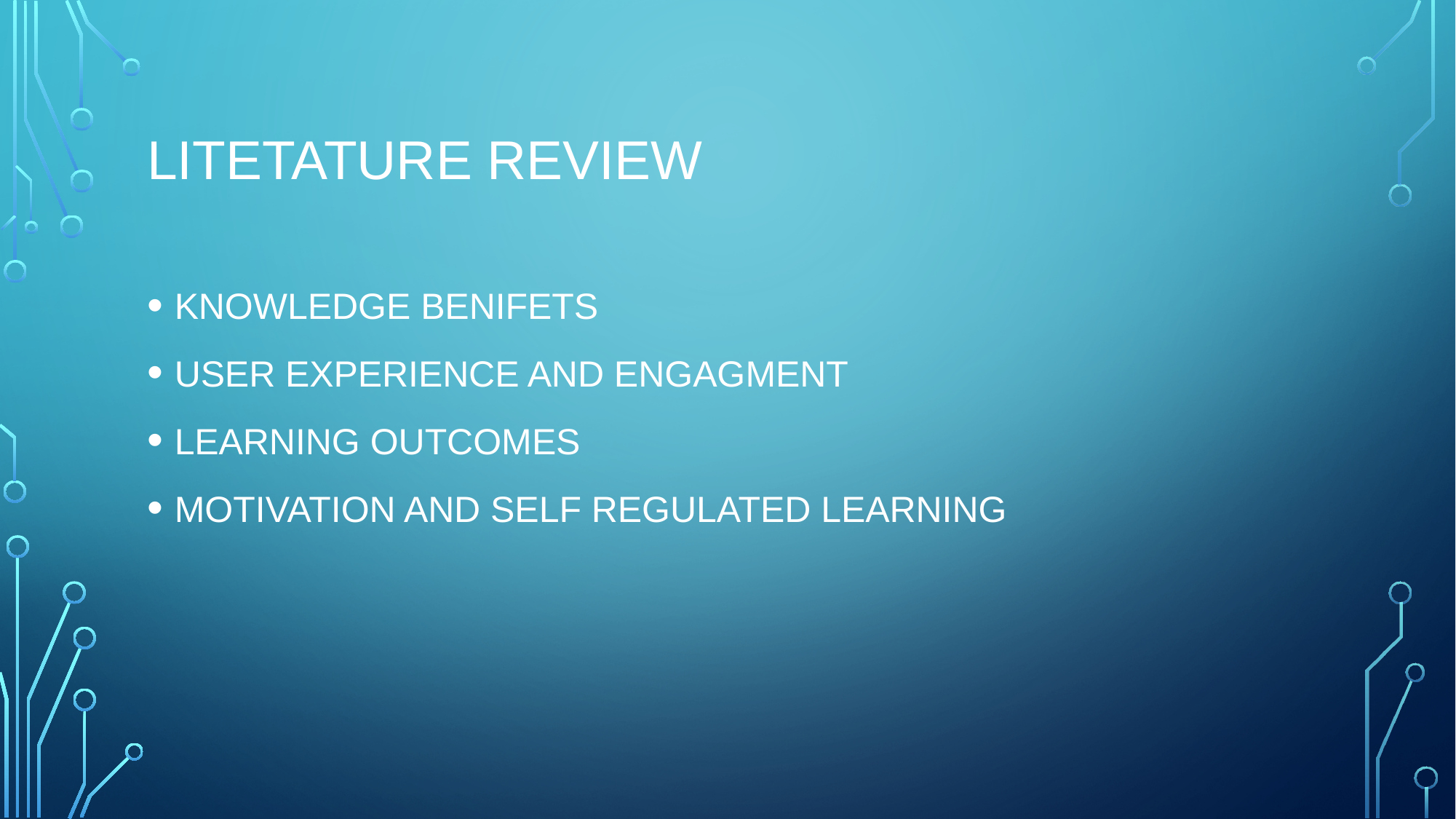

# LITETATURE REVIEW
KNOWLEDGE BENIFETS
USER EXPERIENCE AND ENGAGMENT
LEARNING OUTCOMES
MOTIVATION AND SELF REGULATED LEARNING